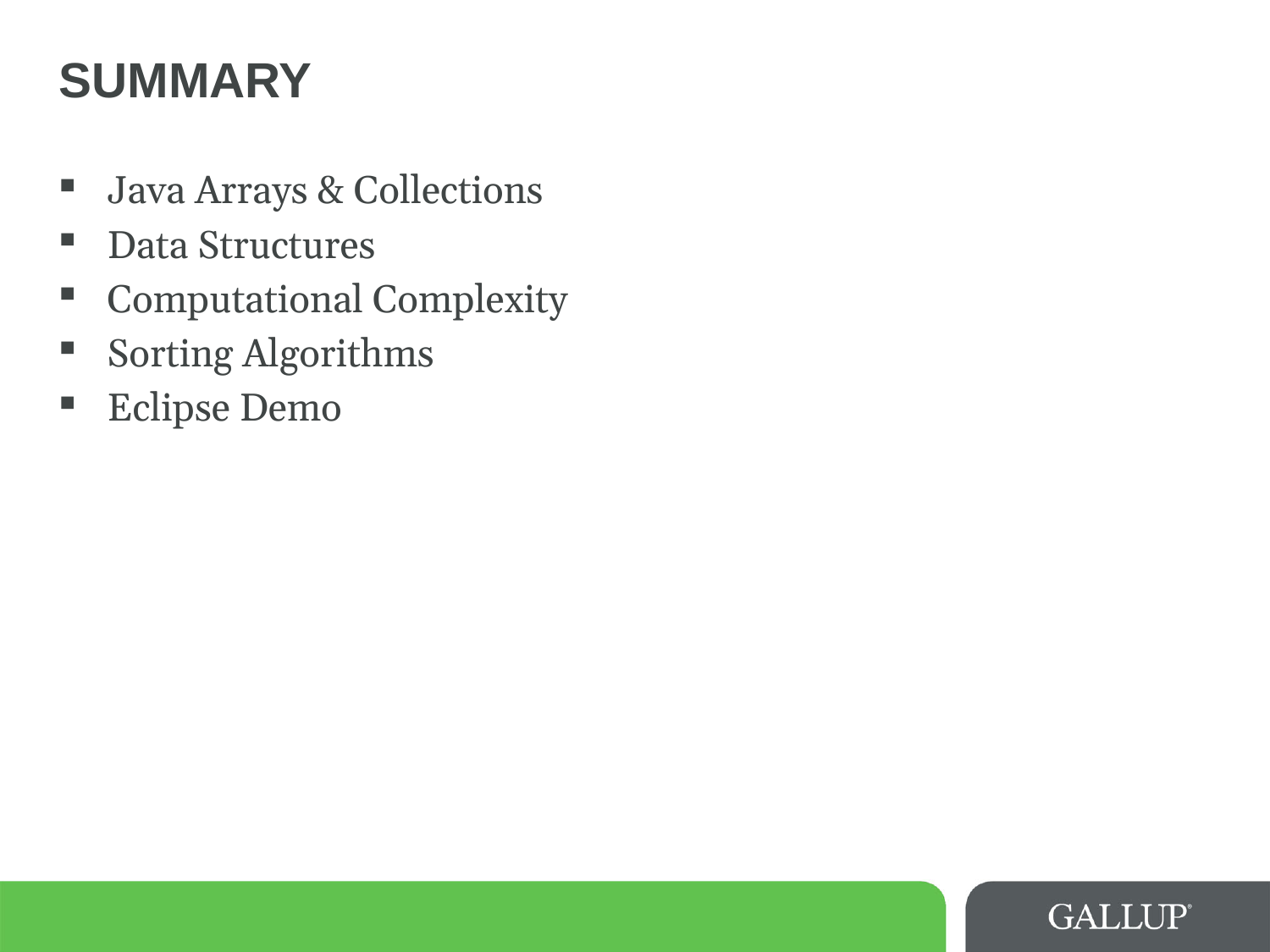

# Summary
Java Arrays & Collections
Data Structures
Computational Complexity
Sorting Algorithms
Eclipse Demo
10/9/15